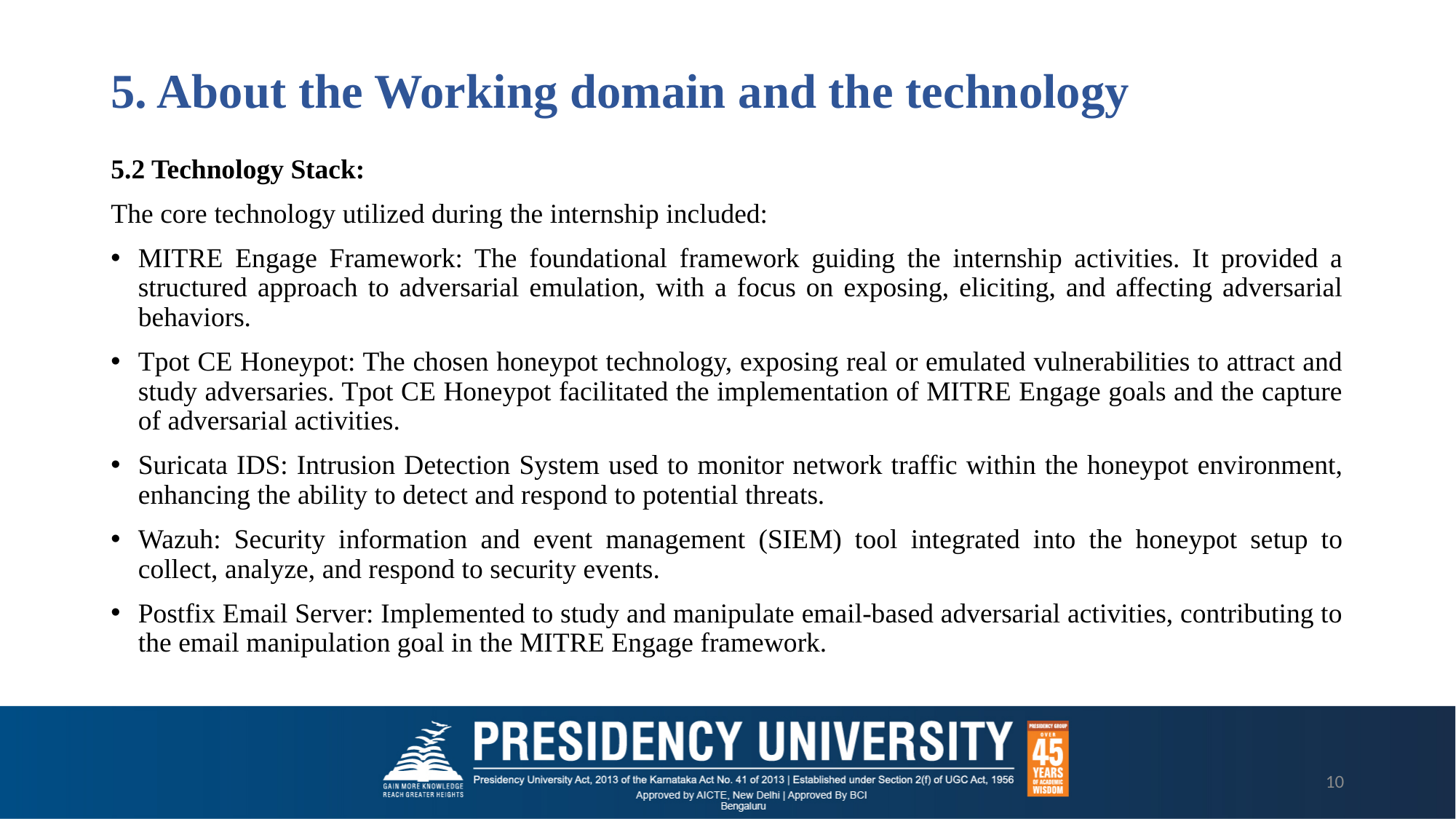

# 5. About the Working domain and the technology
5.2 Technology Stack:
The core technology utilized during the internship included:
MITRE Engage Framework: The foundational framework guiding the internship activities. It provided a structured approach to adversarial emulation, with a focus on exposing, eliciting, and affecting adversarial behaviors.
Tpot CE Honeypot: The chosen honeypot technology, exposing real or emulated vulnerabilities to attract and study adversaries. Tpot CE Honeypot facilitated the implementation of MITRE Engage goals and the capture of adversarial activities.
Suricata IDS: Intrusion Detection System used to monitor network traffic within the honeypot environment, enhancing the ability to detect and respond to potential threats.
Wazuh: Security information and event management (SIEM) tool integrated into the honeypot setup to collect, analyze, and respond to security events.
Postfix Email Server: Implemented to study and manipulate email-based adversarial activities, contributing to the email manipulation goal in the MITRE Engage framework.
10